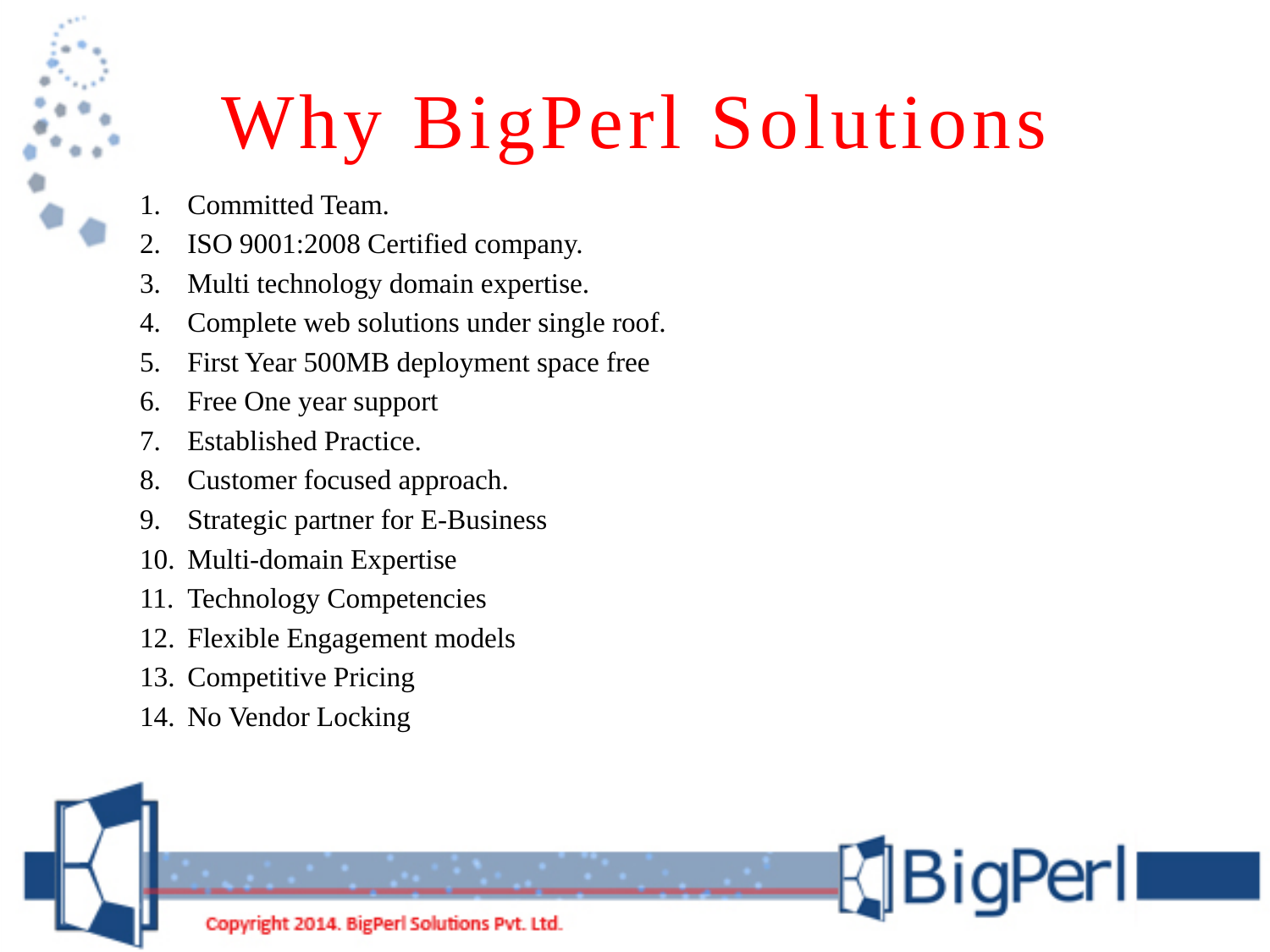

# Why BigPerl Solutions
Committed Team.
ISO 9001:2008 Certified company.
Multi technology domain expertise.
Complete web solutions under single roof.
First Year 500MB deployment space free
Free One year support
Established Practice.
Customer focused approach.
Strategic partner for E-Business
Multi-domain Expertise
Technology Competencies
Flexible Engagement models
Competitive Pricing
No Vendor Locking